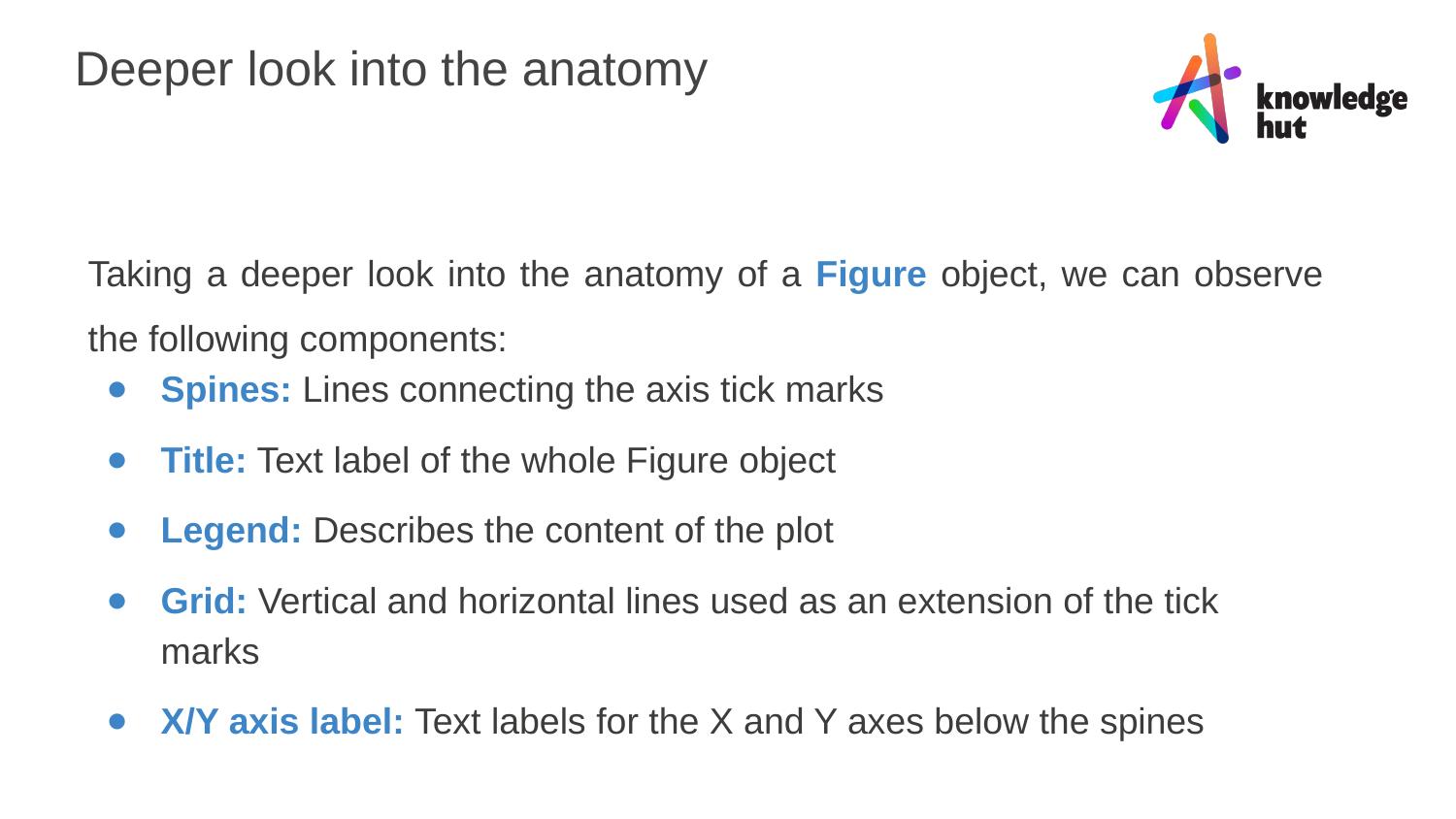

Deeper look into the anatomy
Taking a deeper look into the anatomy of a Figure object, we can observe the following components:
Spines: Lines connecting the axis tick marks
Title: Text label of the whole Figure object
Legend: Describes the content of the plot
Grid: Vertical and horizontal lines used as an extension of the tick marks
X/Y axis label: Text labels for the X and Y axes below the spines